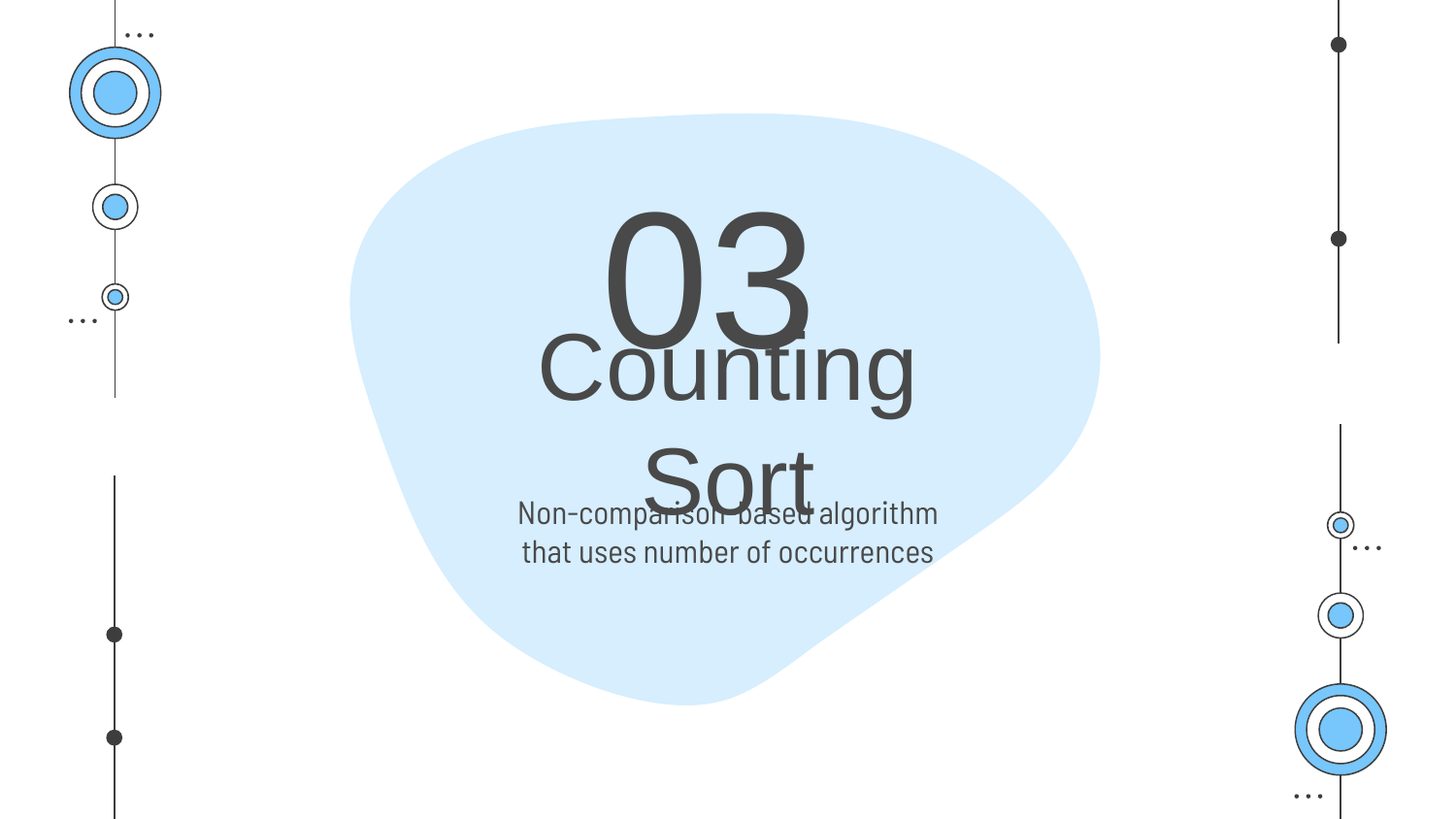

03
# Counting Sort
Non-comparison-based algorithm
that uses number of occurrences